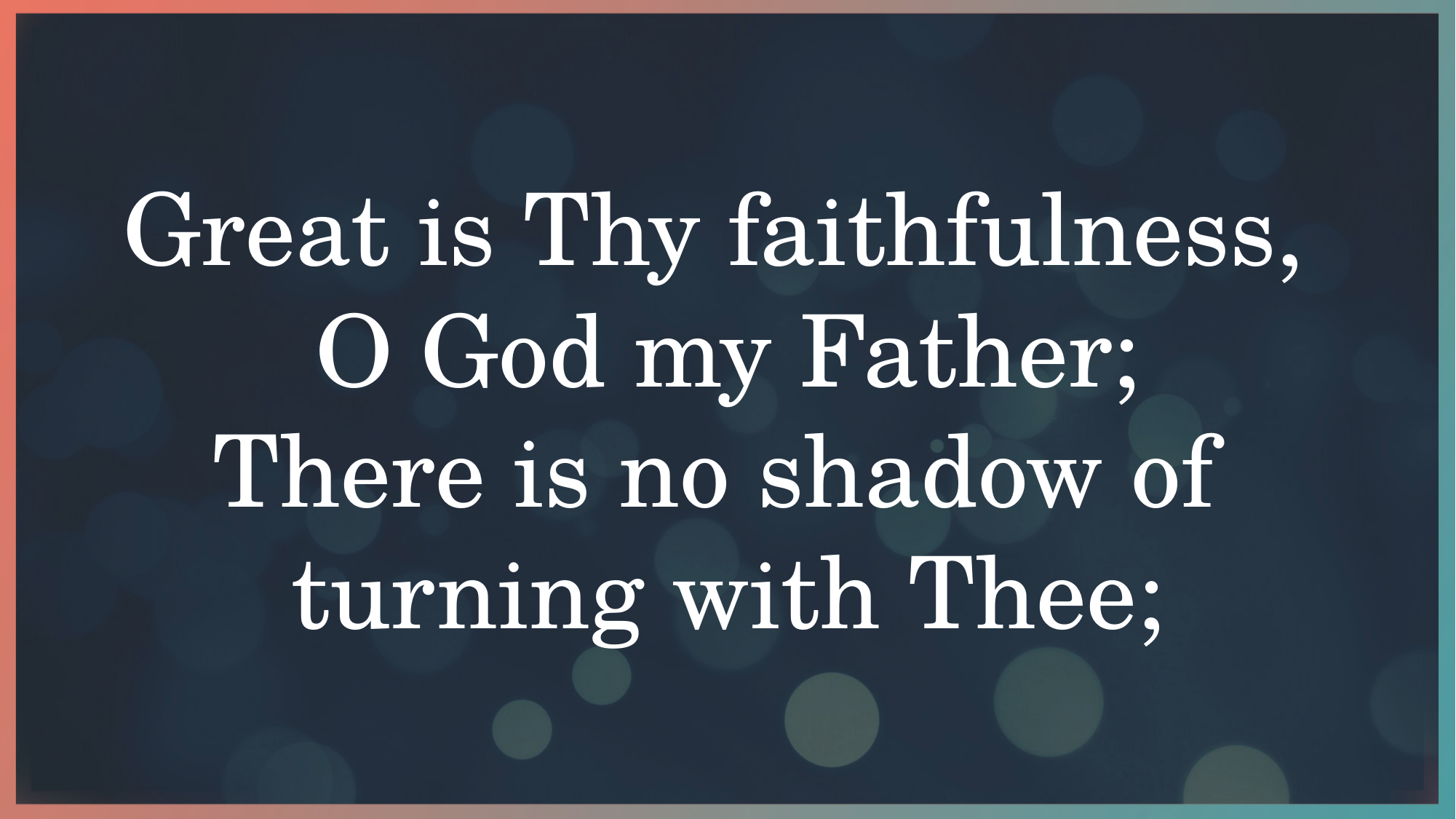

Great is Thy faithfulness,
O God my Father;
There is no shadow of
turning with Thee;